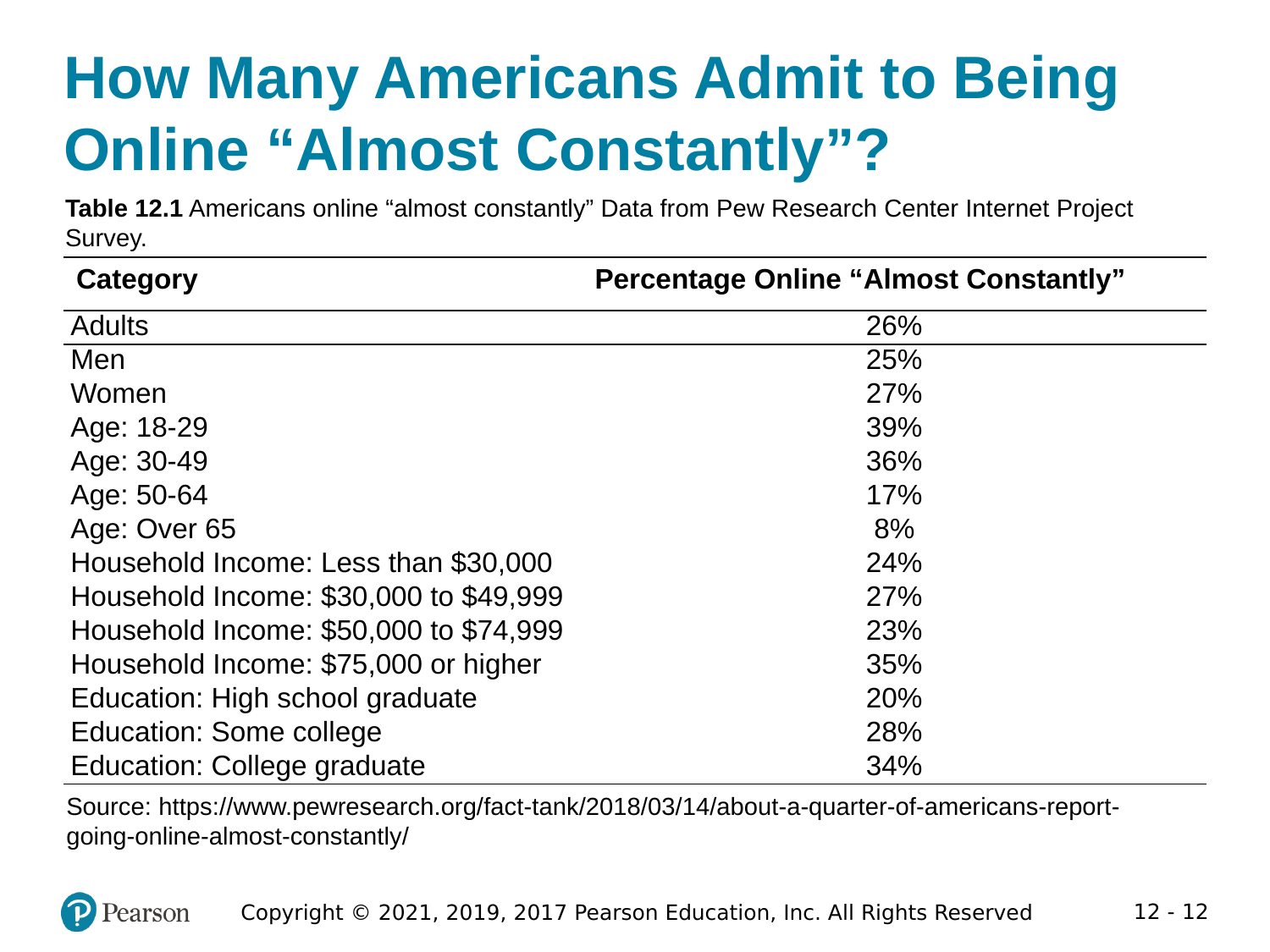

# How Many Americans Admit to Being Online “Almost Constantly”?
Table 12.1 Americans online “almost constantly” Data from Pew Research Center Internet Project Survey.
| Category | Percentage Online “Almost Constantly” |
| --- | --- |
| Adults | 26% |
| Men | 25% |
| Women | 27% |
| Age: 18-29 | 39% |
| Age: 30-49 | 36% |
| Age: 50-64 | 17% |
| Age: Over 65 | 8% |
| Household Income: Less than $30,000 | 24% |
| Household Income: $30,000 to $49,999 | 27% |
| Household Income: $50,000 to $74,999 | 23% |
| Household Income: $75,000 or higher | 35% |
| Education: High school graduate | 20% |
| Education: Some college | 28% |
| Education: College graduate | 34% |
Source: https://www.pewresearch.org/fact-tank/2018/03/14/about-a-quarter-of-americans-report-going-online-almost-constantly/